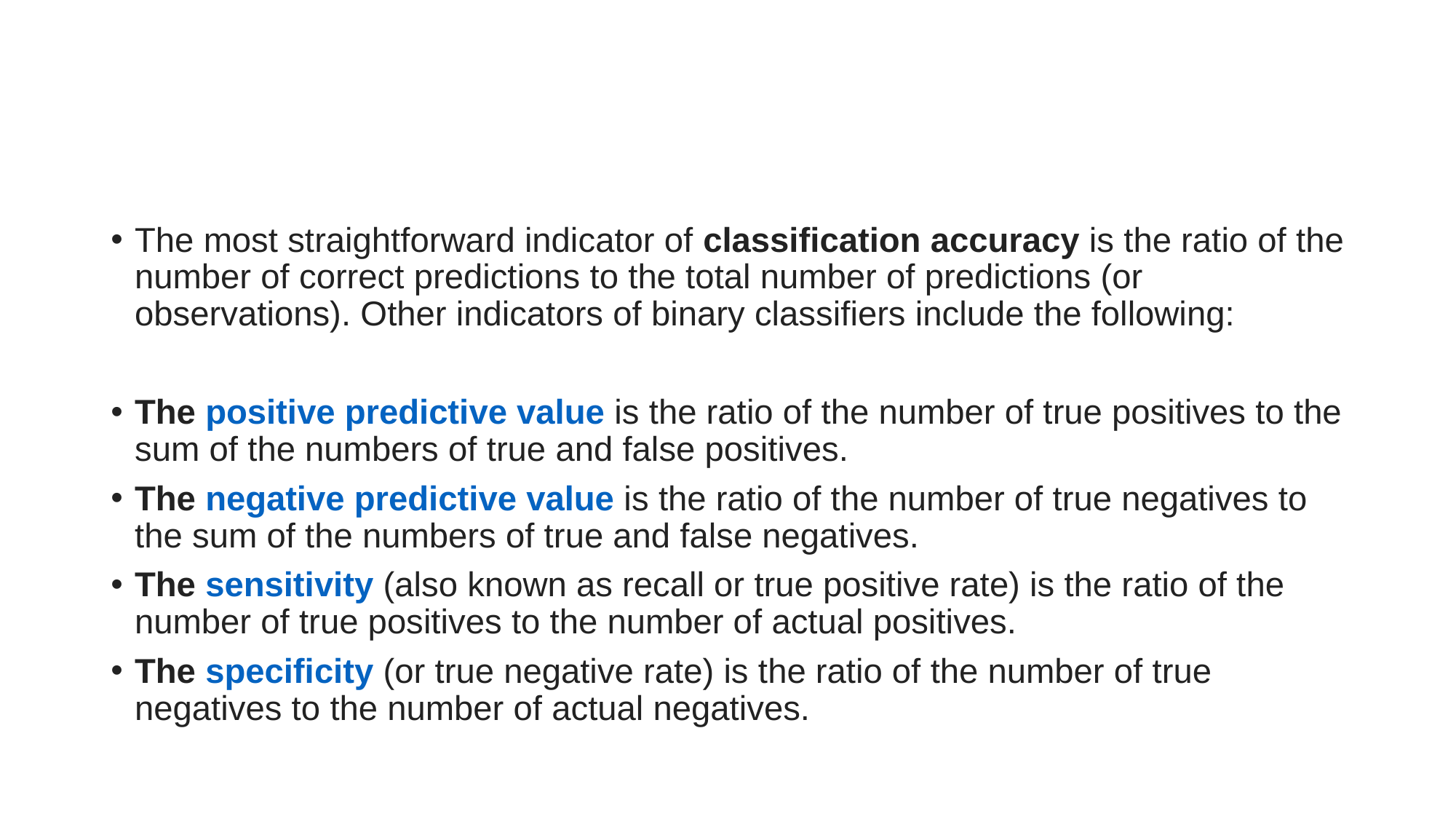

#
The most straightforward indicator of classification accuracy is the ratio of the number of correct predictions to the total number of predictions (or observations). Other indicators of binary classifiers include the following:

The positive predictive value is the ratio of the number of true positives to the sum of the numbers of true and false positives.
The negative predictive value is the ratio of the number of true negatives to the sum of the numbers of true and false negatives.
The sensitivity (also known as recall or true positive rate) is the ratio of the number of true positives to the number of actual positives.
The specificity (or true negative rate) is the ratio of the number of true negatives to the number of actual negatives.